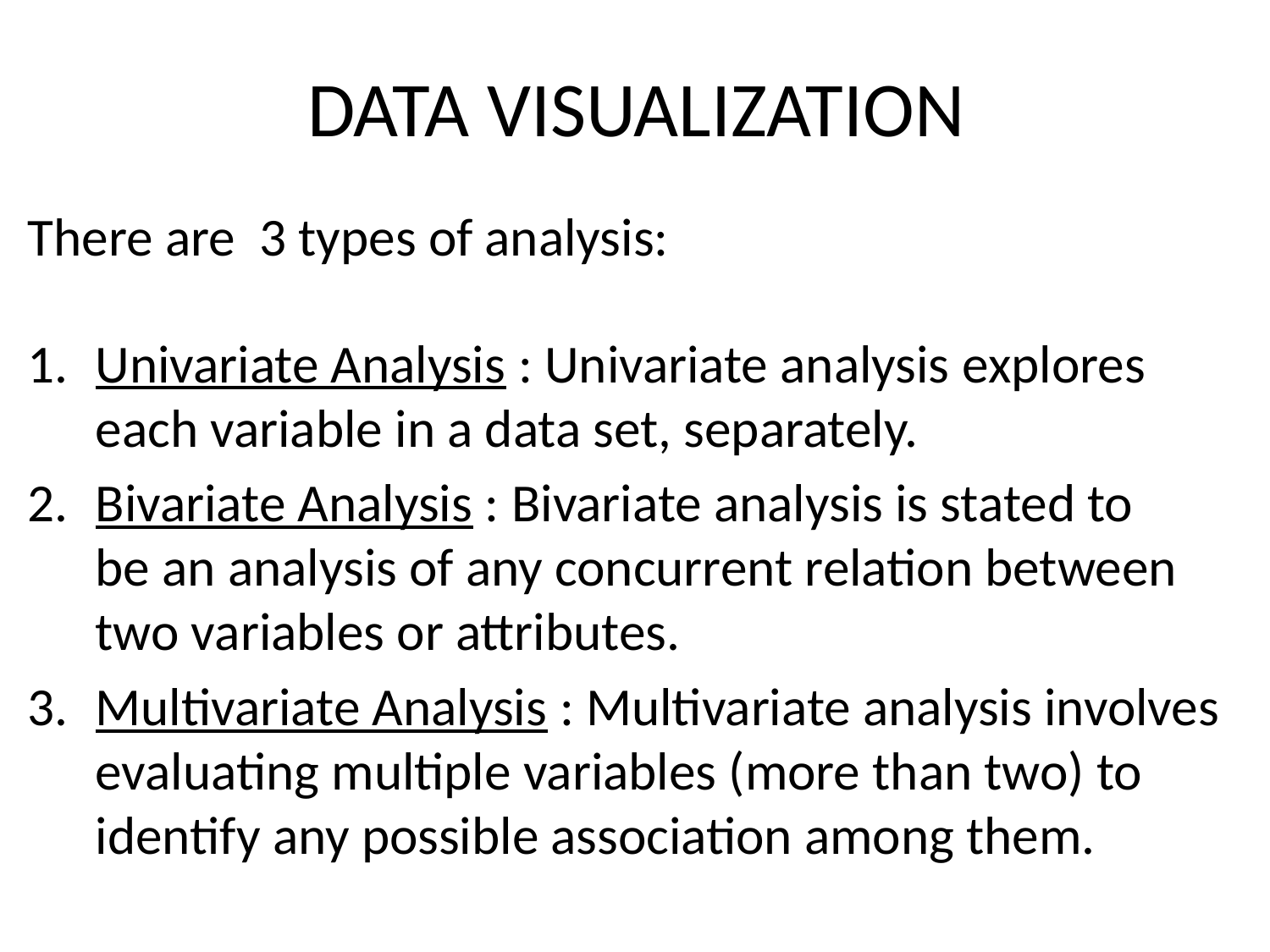

# DATA VISUALIZATION
There are  3 types of analysis:

Univariate Analysis : Univariate analysis explores each variable in a data set, separately.
Bivariate Analysis : Bivariate analysis is stated to be an analysis of any concurrent relation between two variables or attributes.
Multivariate Analysis : Multivariate analysis involves evaluating multiple variables (more than two) to identify any possible association among them.